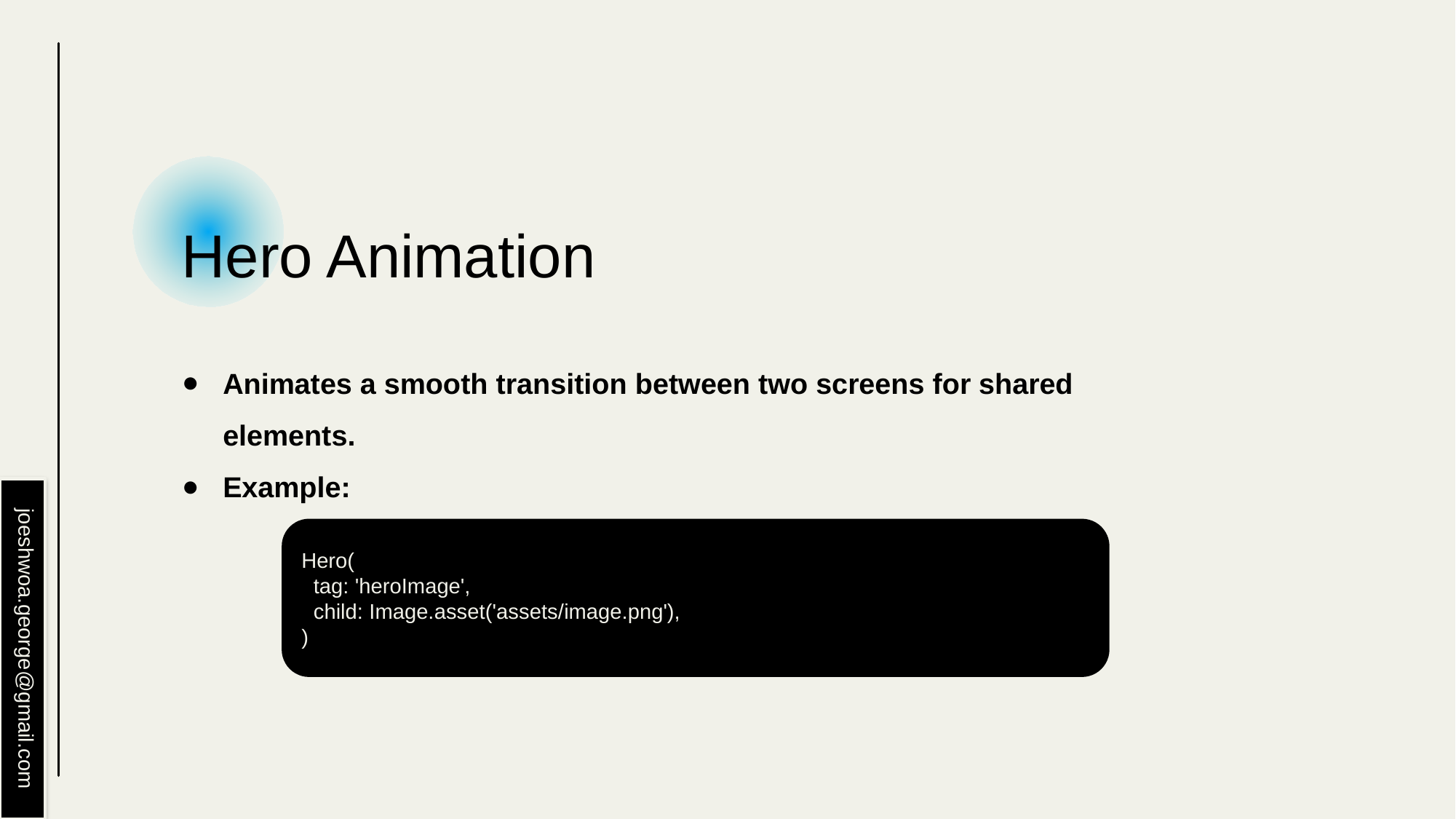

# Hero Animation
Animates a smooth transition between two screens for shared elements.
Example:
Hero(
  tag: 'heroImage',
  child: Image.asset('assets/image.png'),
)
joeshwoa.george@gmail.com